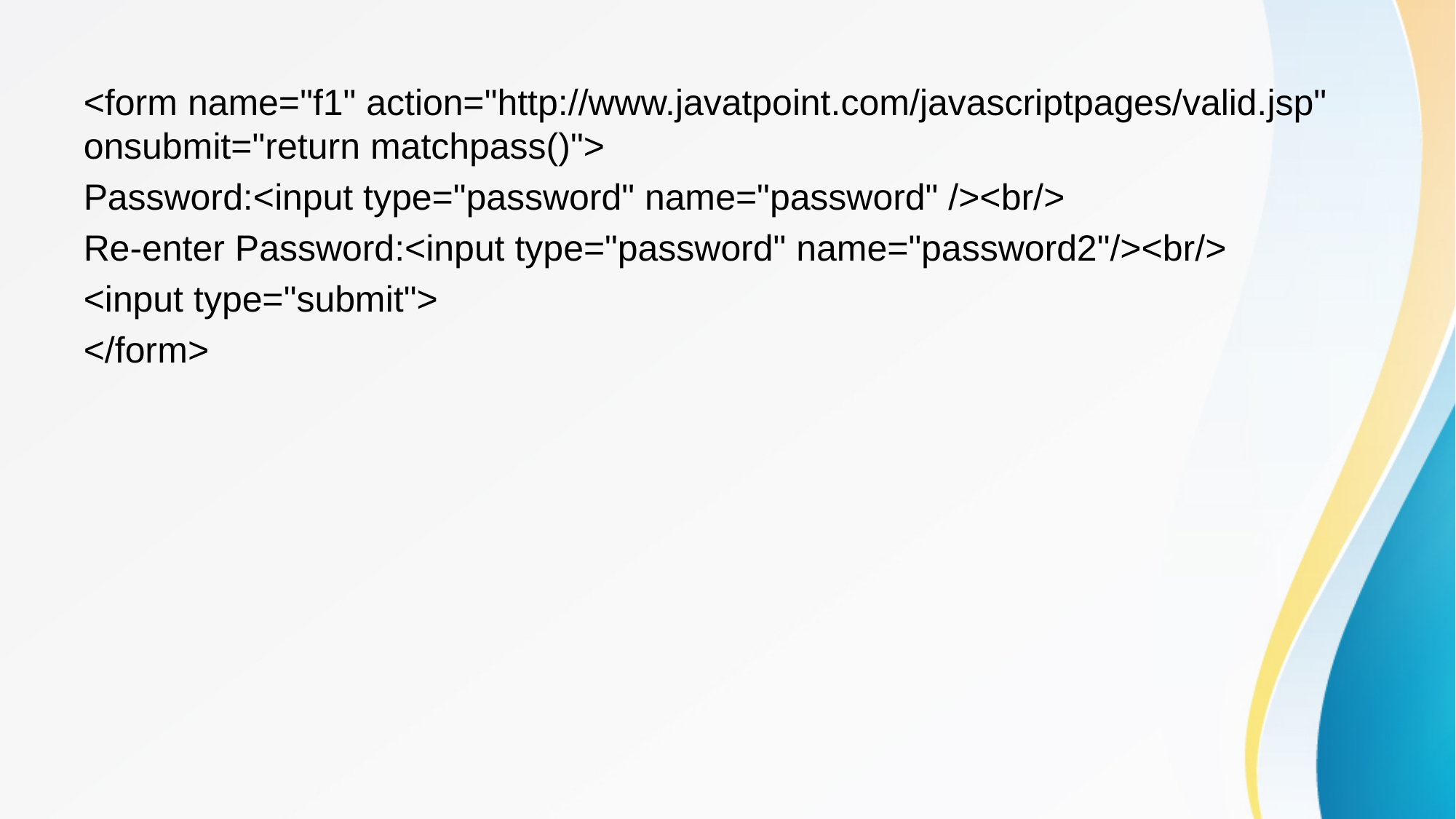

<form name="f1" action="http://www.javatpoint.com/javascriptpages/valid.jsp" onsubmit="return matchpass()">
Password:<input type="password" name="password" /><br/>
Re-enter Password:<input type="password" name="password2"/><br/>
<input type="submit">
</form>